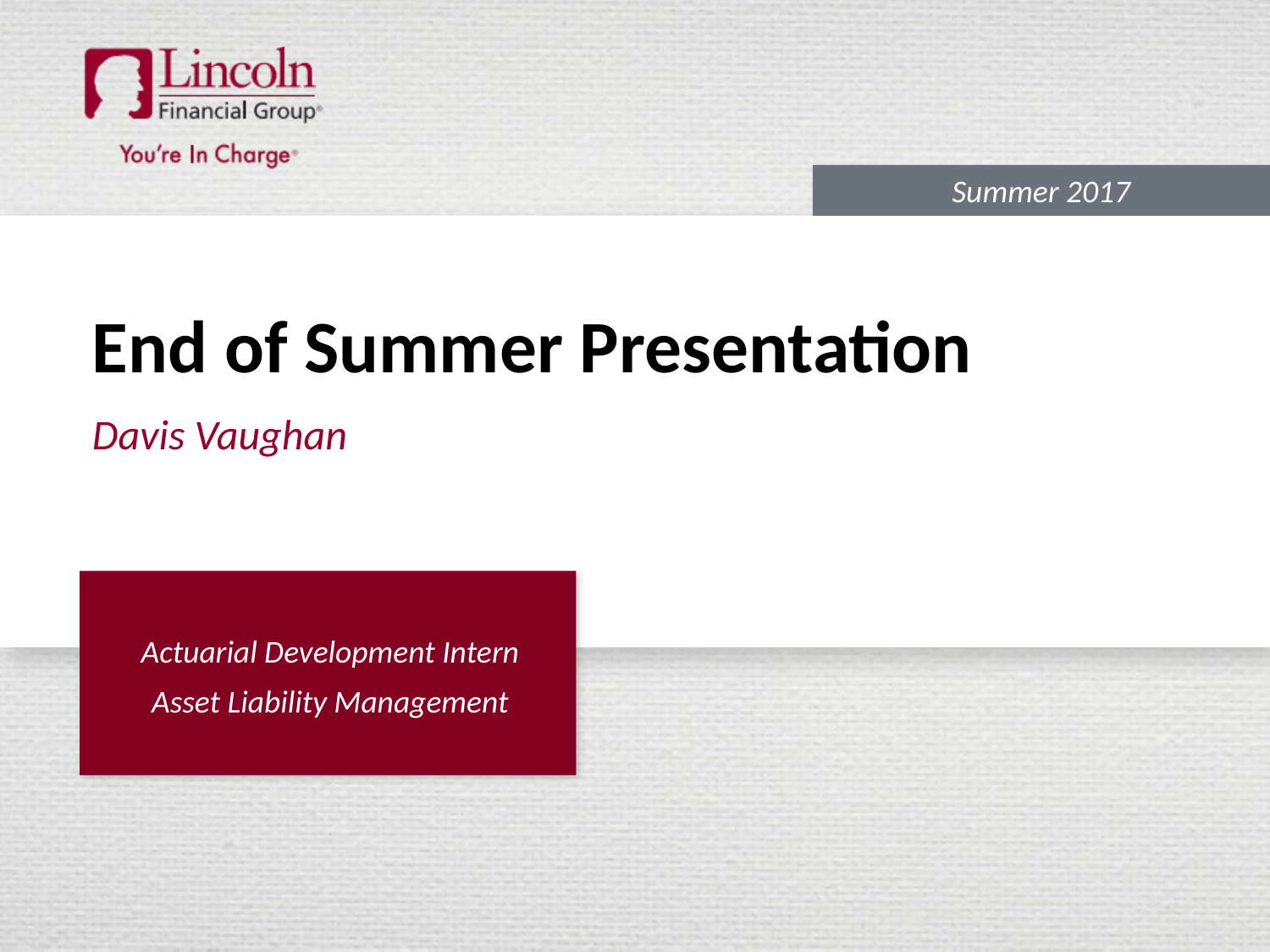

Summer 2017
# End of Summer Presentation
Davis Vaughan
Actuarial Development Intern
Asset Liability Management